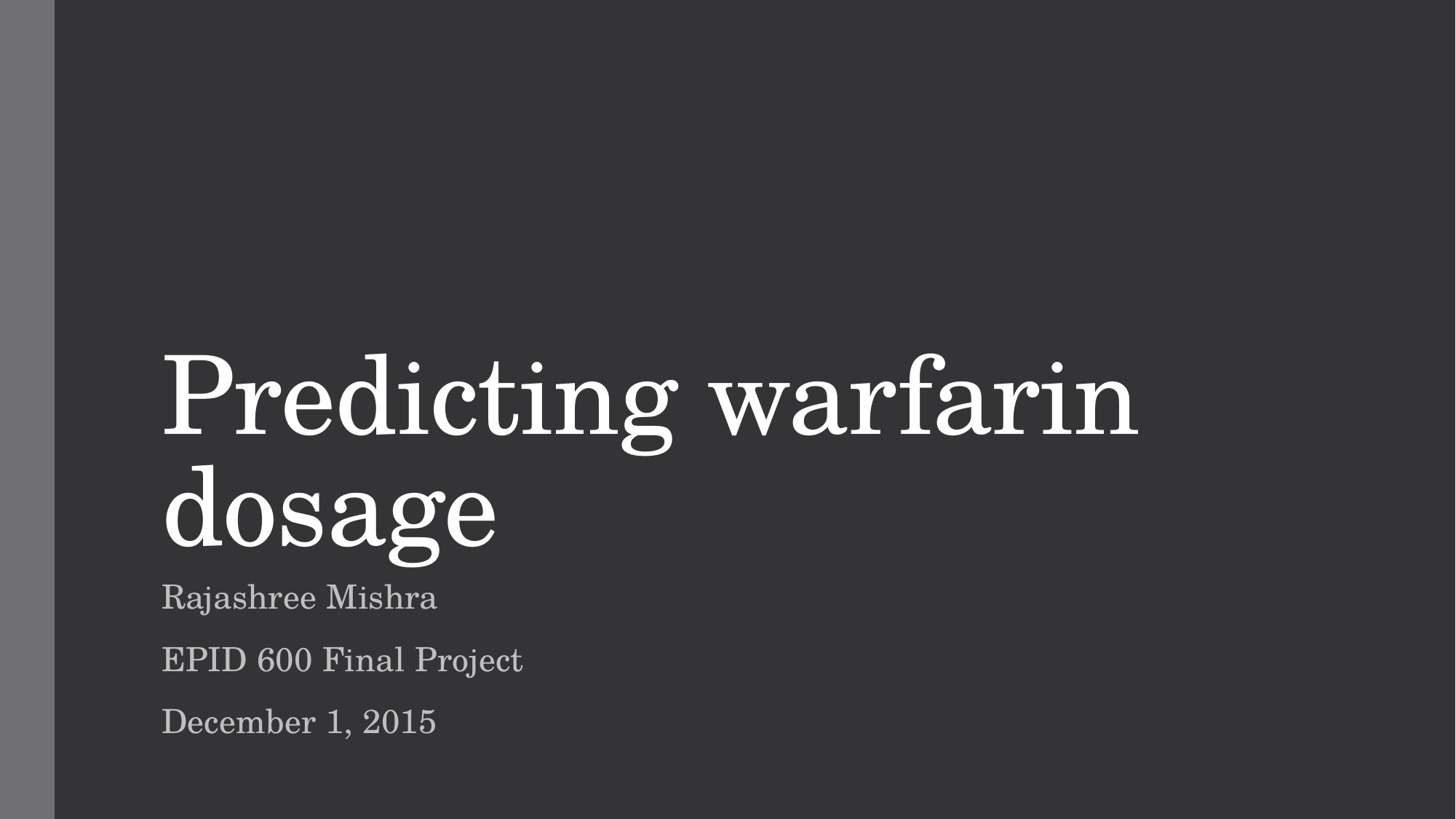

# Predicting warfarin dosage
Rajashree Mishra
EPID 600 Final Project
December 1, 2015